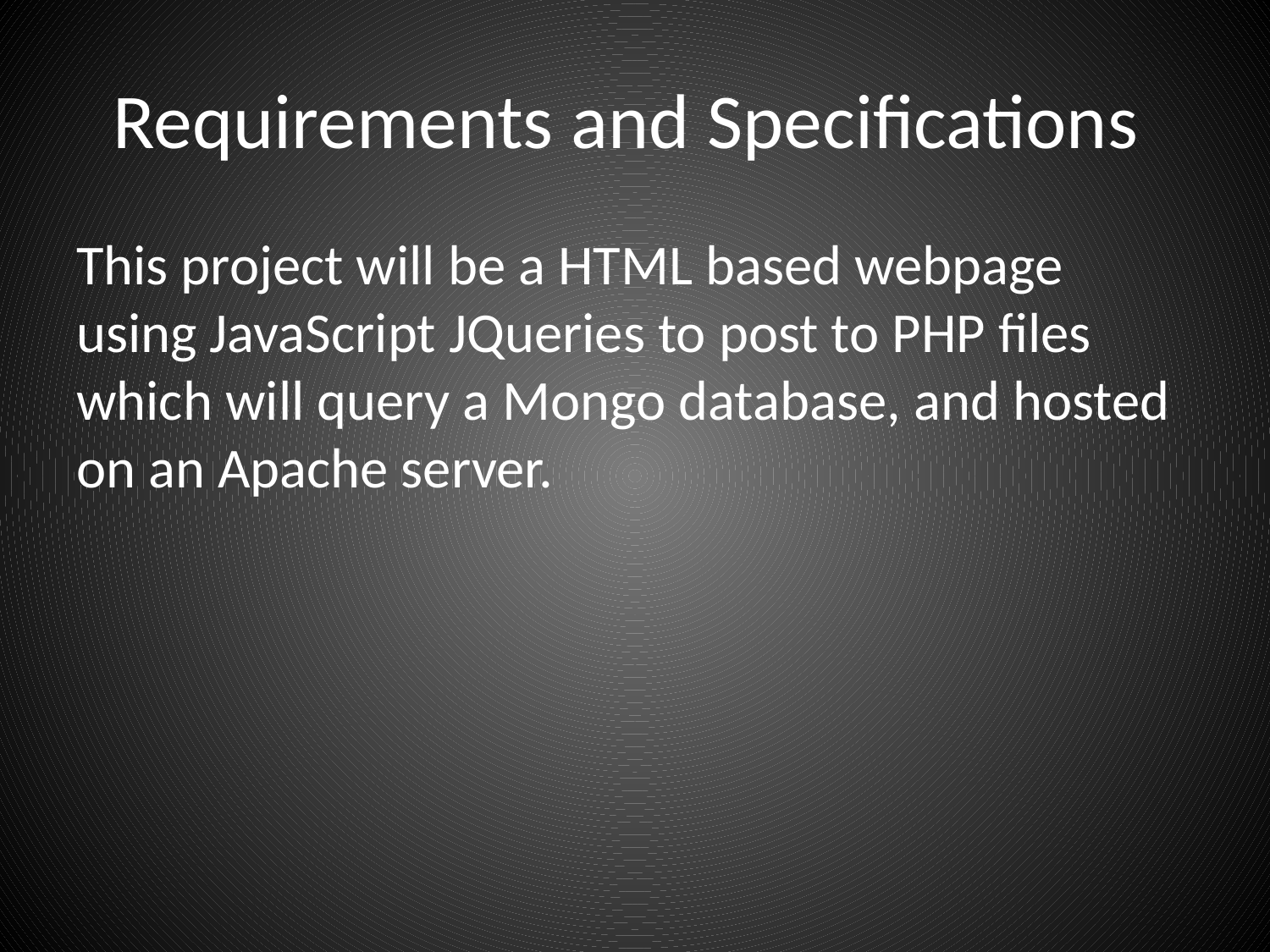

# Requirements and Specifications
This project will be a HTML based webpage using JavaScript JQueries to post to PHP files which will query a Mongo database, and hosted on an Apache server.